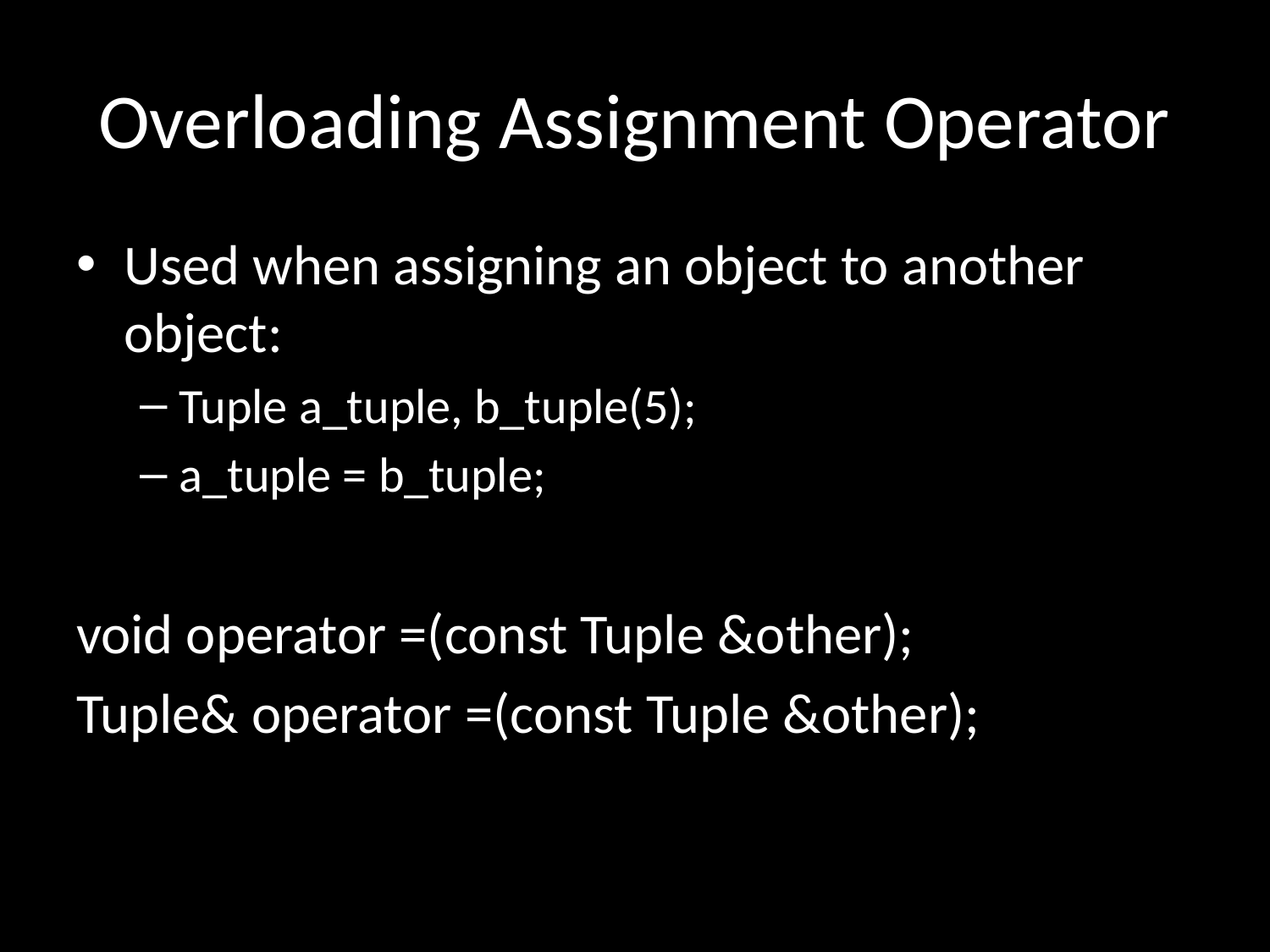

# Overloading Assignment Operator
Used when assigning an object to another object:
Tuple a_tuple, b_tuple(5);
a_tuple = b_tuple;

void operator =(const Tuple &other);
Tuple& operator =(const Tuple &other);